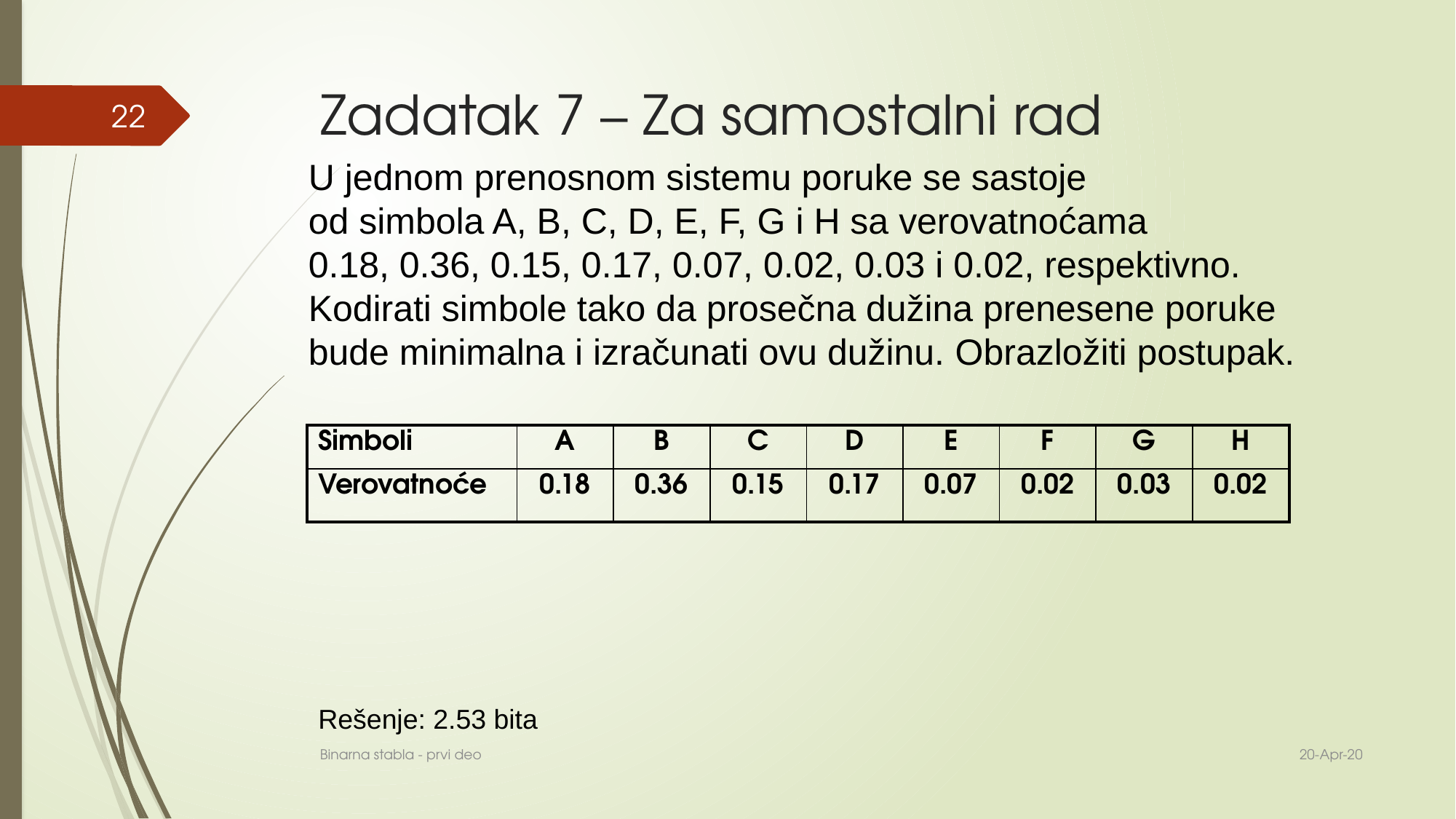

# Zadatak 7 – Za samostalni rad
22
U jednom prenosnom sistemu poruke se sastoje
od simbola A, B, C, D, E, F, G i H sa verovatnoćama
0.18, 0.36, 0.15, 0.17, 0.07, 0.02, 0.03 i 0.02, respektivno.
Kodirati simbole tako da prosečna dužina prenesene poruke
bude minimalna i izračunati ovu dužinu. Obrazložiti postupak.
| Simboli | A | B | C | D | E | F | G | H |
| --- | --- | --- | --- | --- | --- | --- | --- | --- |
| Verovatnoće | 0.18 | 0.36 | 0.15 | 0.17 | 0.07 | 0.02 | 0.03 | 0.02 |
Rešenje: 2.53 bita
20-Apr-20
Binarna stabla - prvi deo